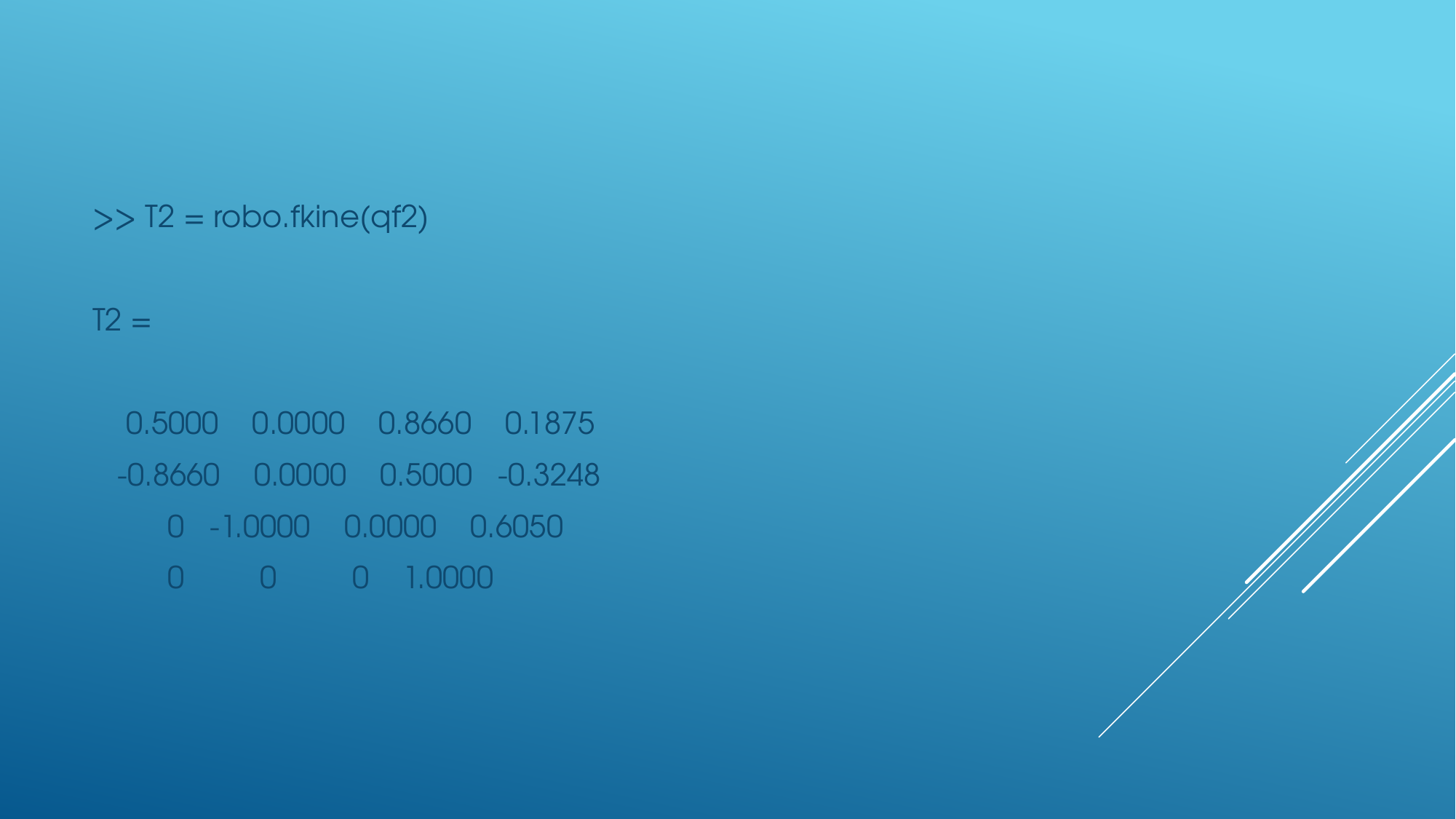

>> T2 = robo.fkine(qf2)

T2 =

    0.5000    0.0000    0.8660    0.1875
   -0.8660    0.0000    0.5000   -0.3248
         0   -1.0000    0.0000    0.6050
         0         0         0    1.0000